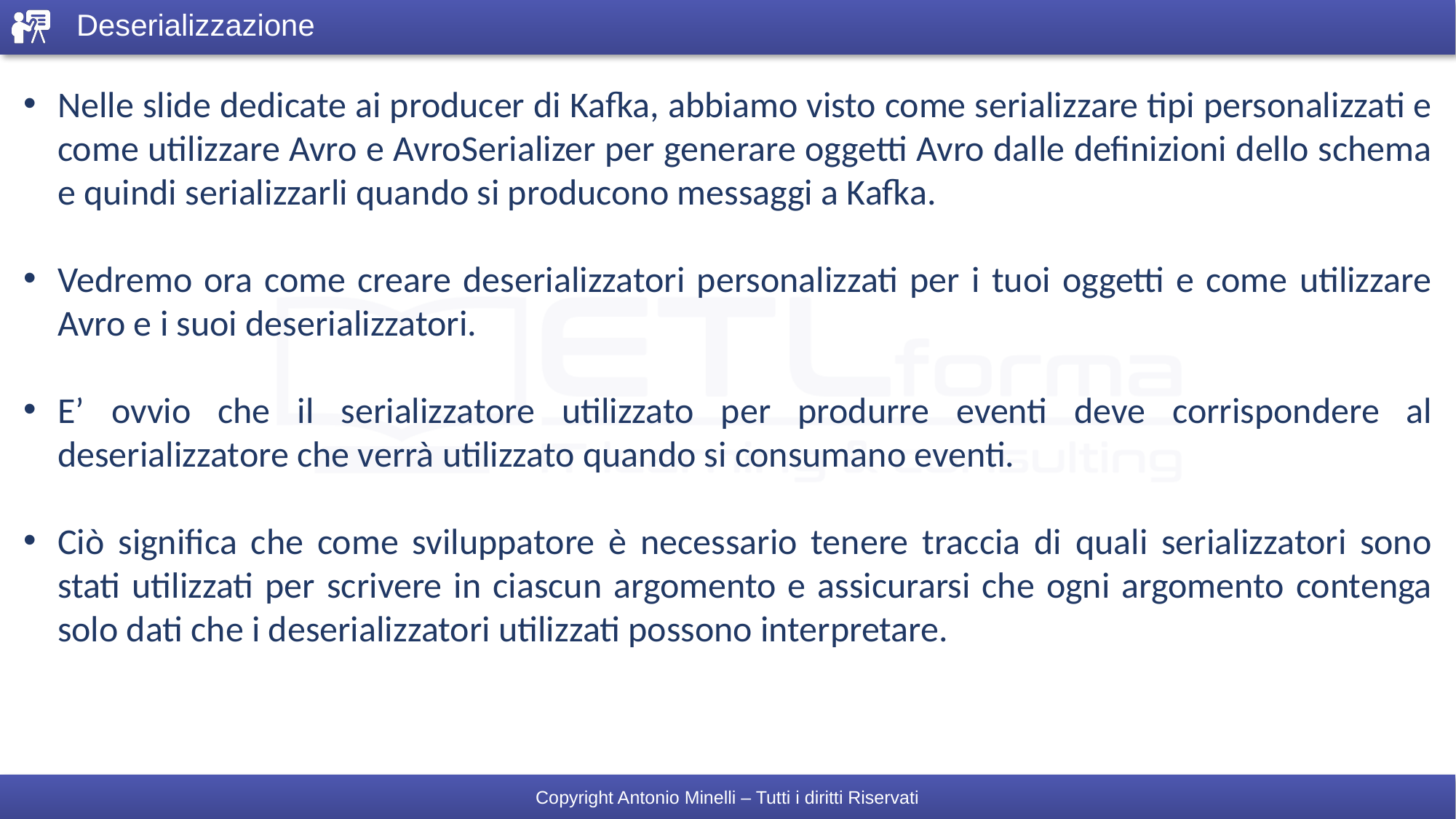

# Deserializzazione
Nelle slide dedicate ai producer di Kafka, abbiamo visto come serializzare tipi personalizzati e come utilizzare Avro e AvroSerializer per generare oggetti Avro dalle definizioni dello schema e quindi serializzarli quando si producono messaggi a Kafka.

Vedremo ora come creare deserializzatori personalizzati per i tuoi oggetti e come utilizzare Avro e i suoi deserializzatori.

E’ ovvio che il serializzatore utilizzato per produrre eventi deve corrispondere al deserializzatore che verrà utilizzato quando si consumano eventi.

Ciò significa che come sviluppatore è necessario tenere traccia di quali serializzatori sono stati utilizzati per scrivere in ciascun argomento e assicurarsi che ogni argomento contenga solo dati che i deserializzatori utilizzati possono interpretare.